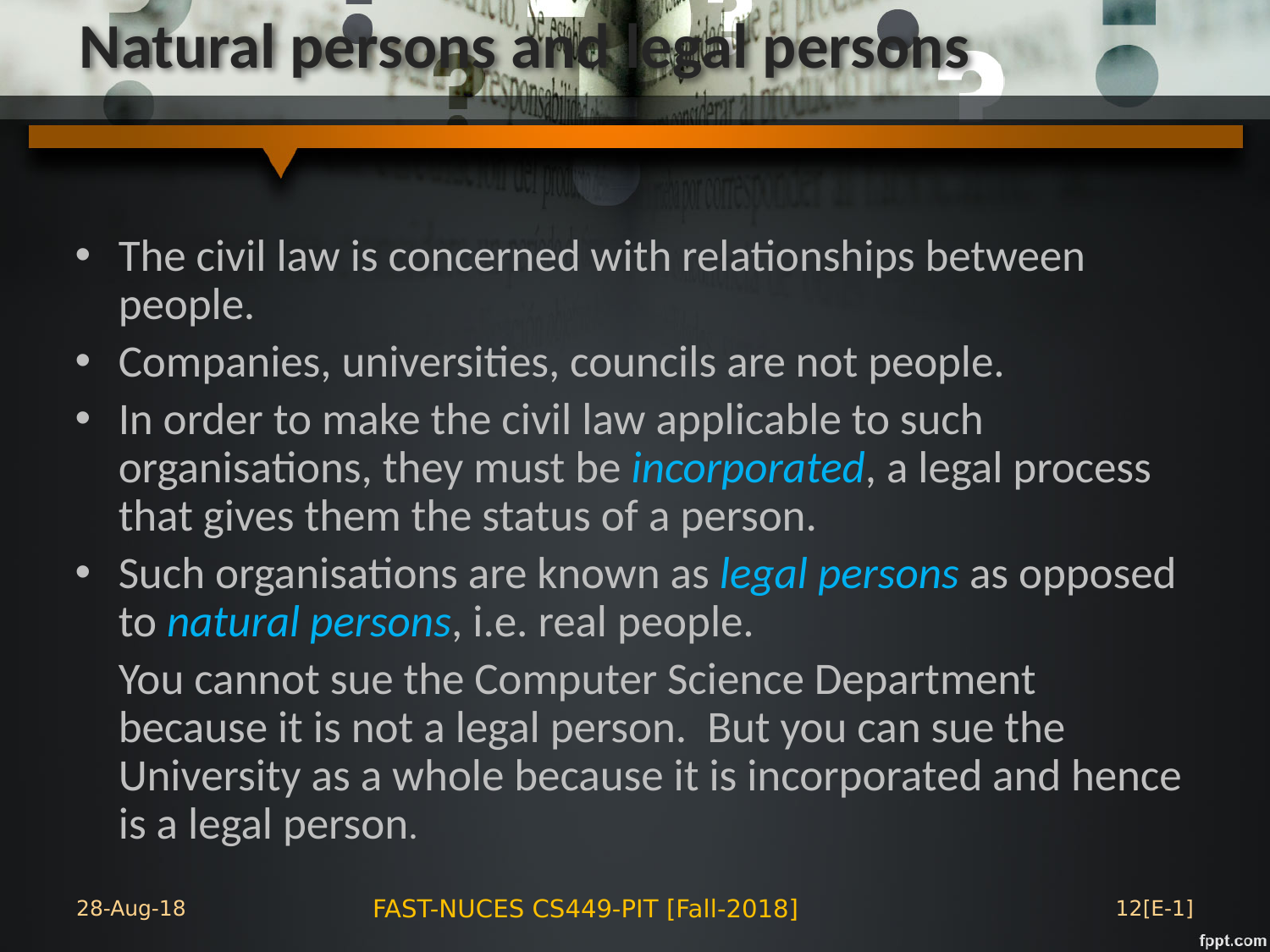

# Natural persons and legal persons
The civil law is concerned with relationships between people.
Companies, universities, councils are not people.
In order to make the civil law applicable to such organisations, they must be incorporated, a legal process that gives them the status of a person.
Such organisations are known as legal persons as opposed to natural persons, i.e. real people.
	You cannot sue the Computer Science Department because it is not a legal person.  But you can sue the University as a whole because it is incorporated and hence is a legal person.
28-Aug-18
FAST-NUCES CS449-PIT [Fall-2018]
12[E-1]